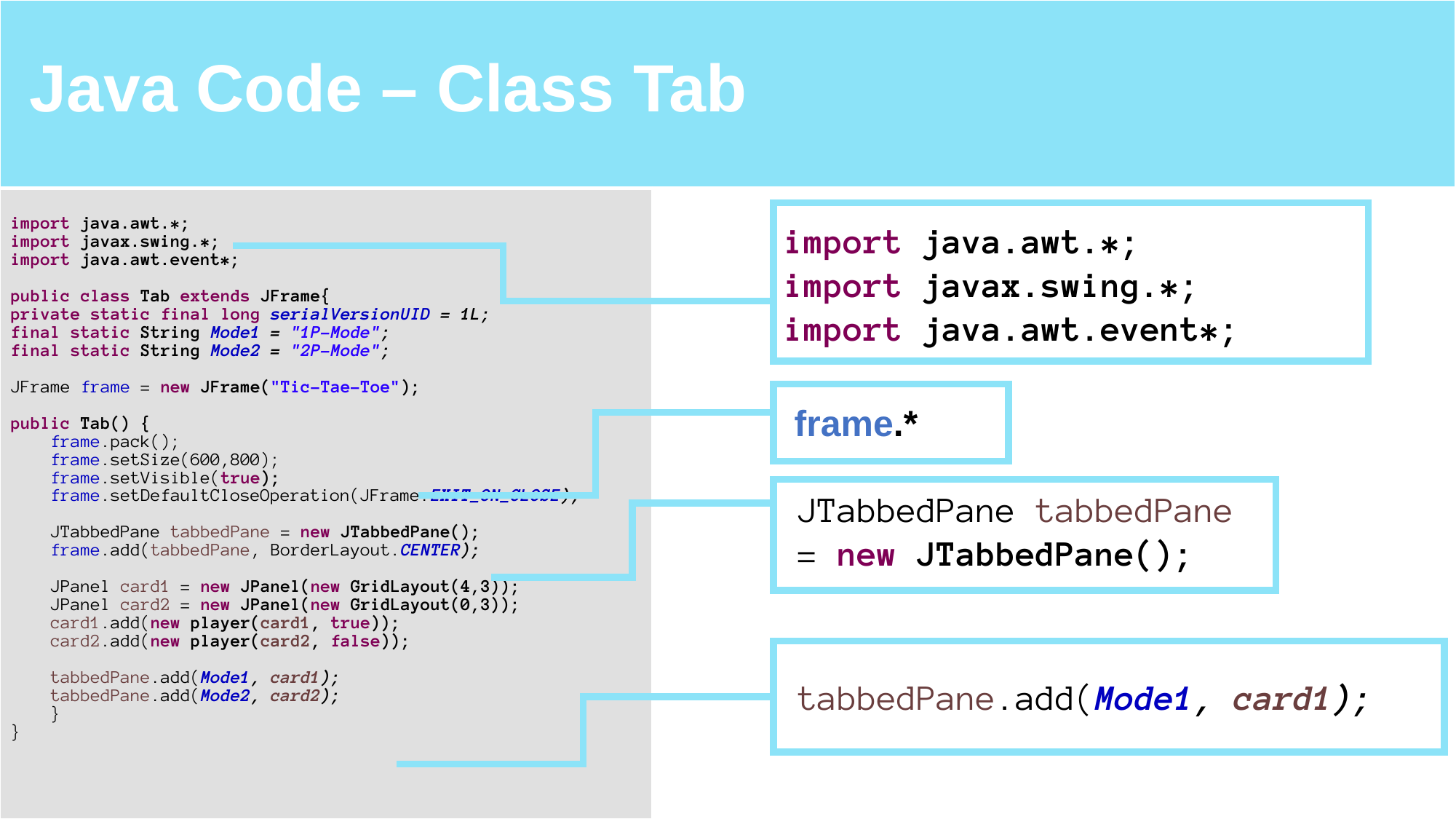

| Java Code – Class Tab |  |
| --- | --- |
| import java.awt.\*; import javax.swing.\*; import java.awt.event\*; public class Tab extends JFrame{ private static final long serialVersionUID = 1L; final static String Mode1 = "1P-Mode"; final static String Mode2 = "2P-Mode"; JFrame frame = new JFrame("Tic-Tae-Toe"); public Tab() { frame.pack(); frame.setSize(600,800); frame.setVisible(true); frame.setDefaultCloseOperation(JFrame.EXIT\_ON\_CLOSE); JTabbedPane tabbedPane = new JTabbedPane(); frame.add(tabbedPane, BorderLayout.CENTER); JPanel card1 = new JPanel(new GridLayout(4,3)); JPanel card2 = new JPanel(new GridLayout(0,3)); card1.add(new player(card1, true)); card2.add(new player(card2, false)); tabbedPane.add(Mode1, card1); tabbedPane.add(Mode2, card2); } } |  |

import java.awt.*;
import javax.swing.*;
import java.awt.event*;
 frame.*

JTabbedPane tabbedPane = new JTabbedPane();

tabbedPane.add(Mode1, card1);